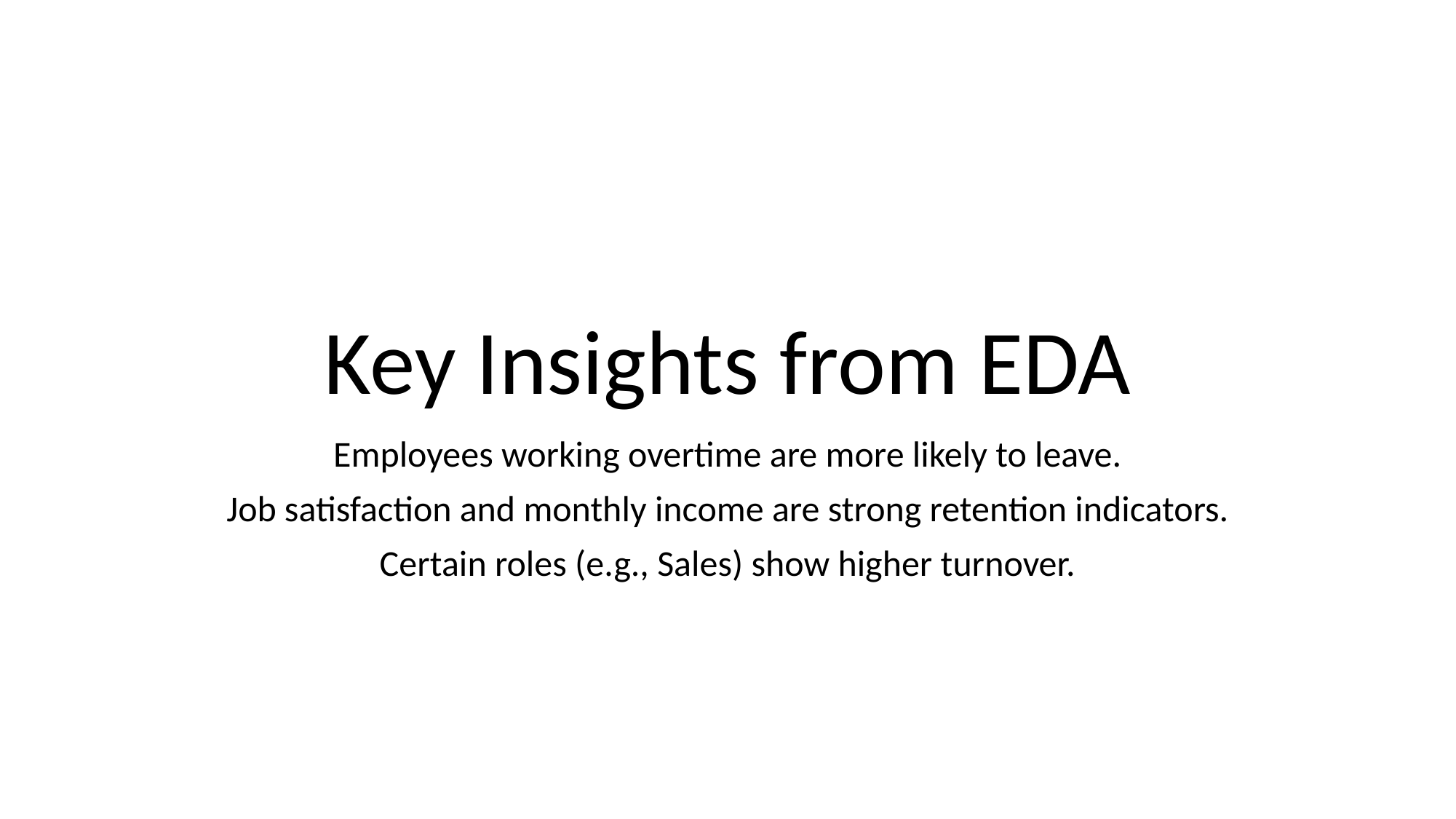

# Key Insights from EDA
Employees working overtime are more likely to leave.
Job satisfaction and monthly income are strong retention indicators.
Certain roles (e.g., Sales) show higher turnover.